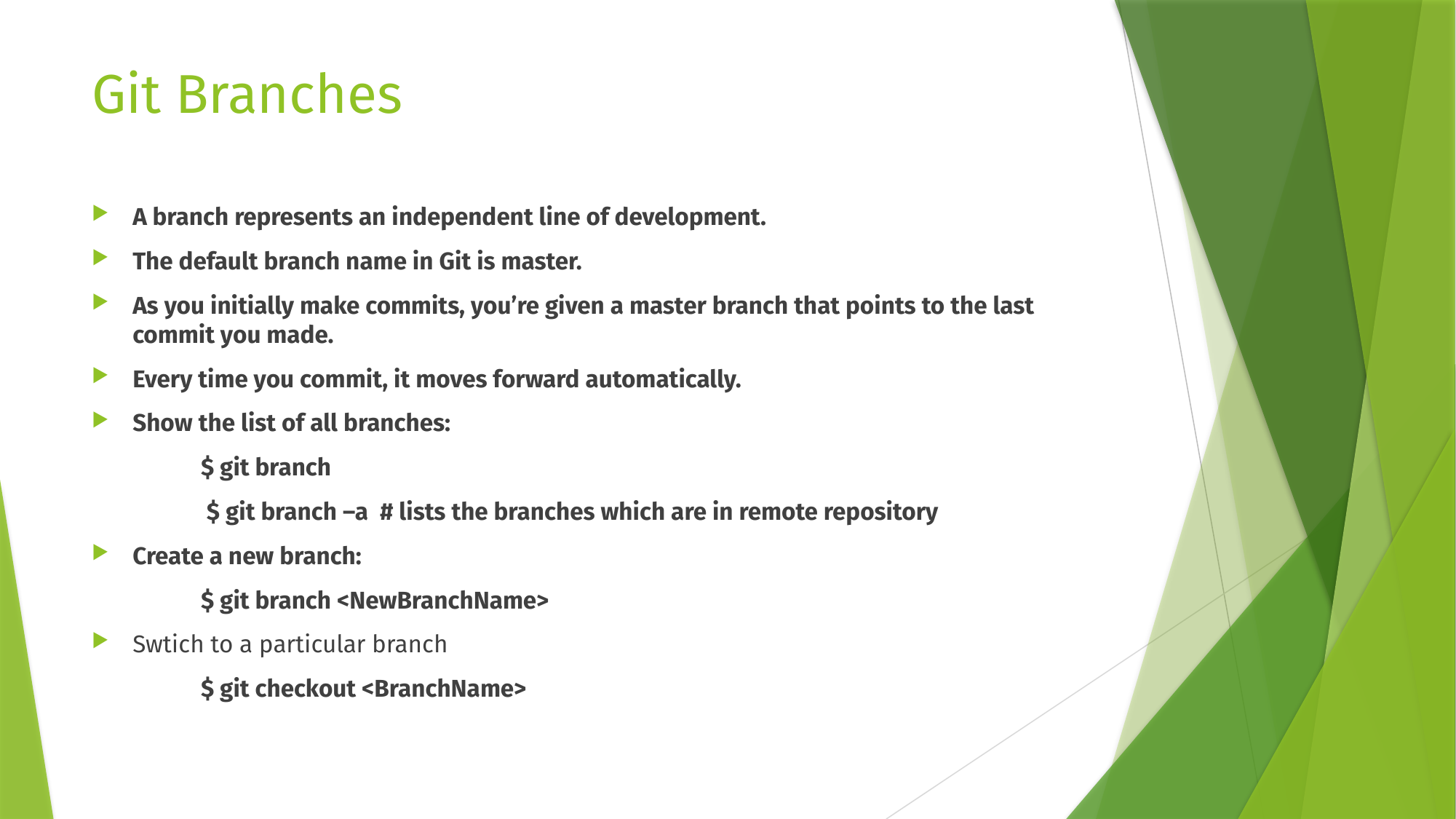

# Git Branches

A branch represents an independent line of development.
The default branch name in Git is master.
As you initially make commits, you’re given a master branch that points to the last commit you made.
Every time you commit, it moves forward automatically.
Show the list of all branches:
	$ git branch
	 $ git branch –a  # lists the branches which are in remote repository
Create a new branch:
	$ git branch <NewBranchName>
Swtich to a particular branch
	$ git checkout <BranchName>